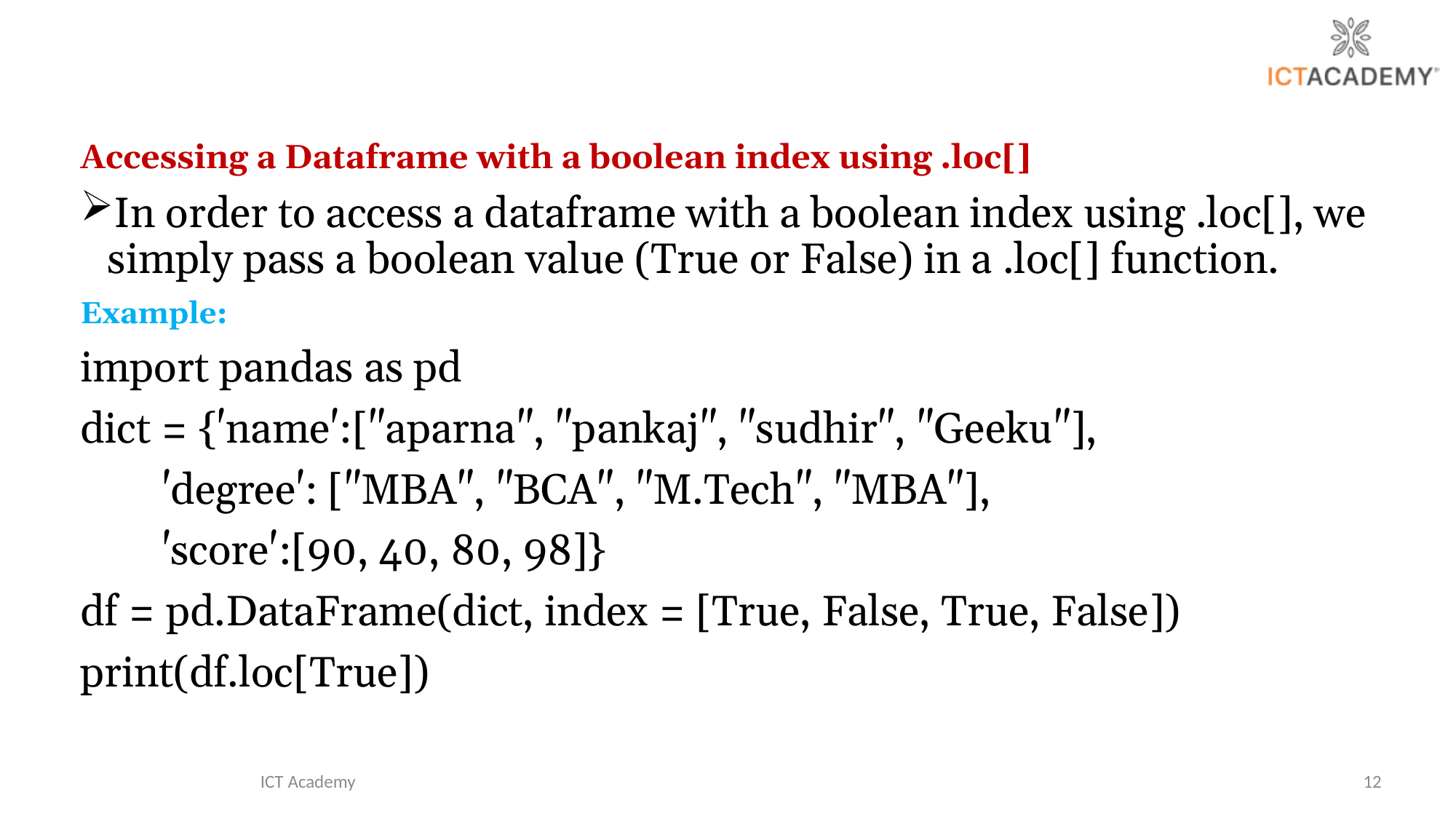

Accessing a Dataframe with a boolean index using .loc[]
In order to access a dataframe with a boolean index using .loc[], we simply pass a boolean value (True or False) in a .loc[] function.
Example:
import pandas as pd
dict = {'name':["aparna", "pankaj", "sudhir", "Geeku"],
        'degree': ["MBA", "BCA", "M.Tech", "MBA"],
        'score':[90, 40, 80, 98]}
df = pd.DataFrame(dict, index = [True, False, True, False])
print(df.loc[True])
ICT Academy
12